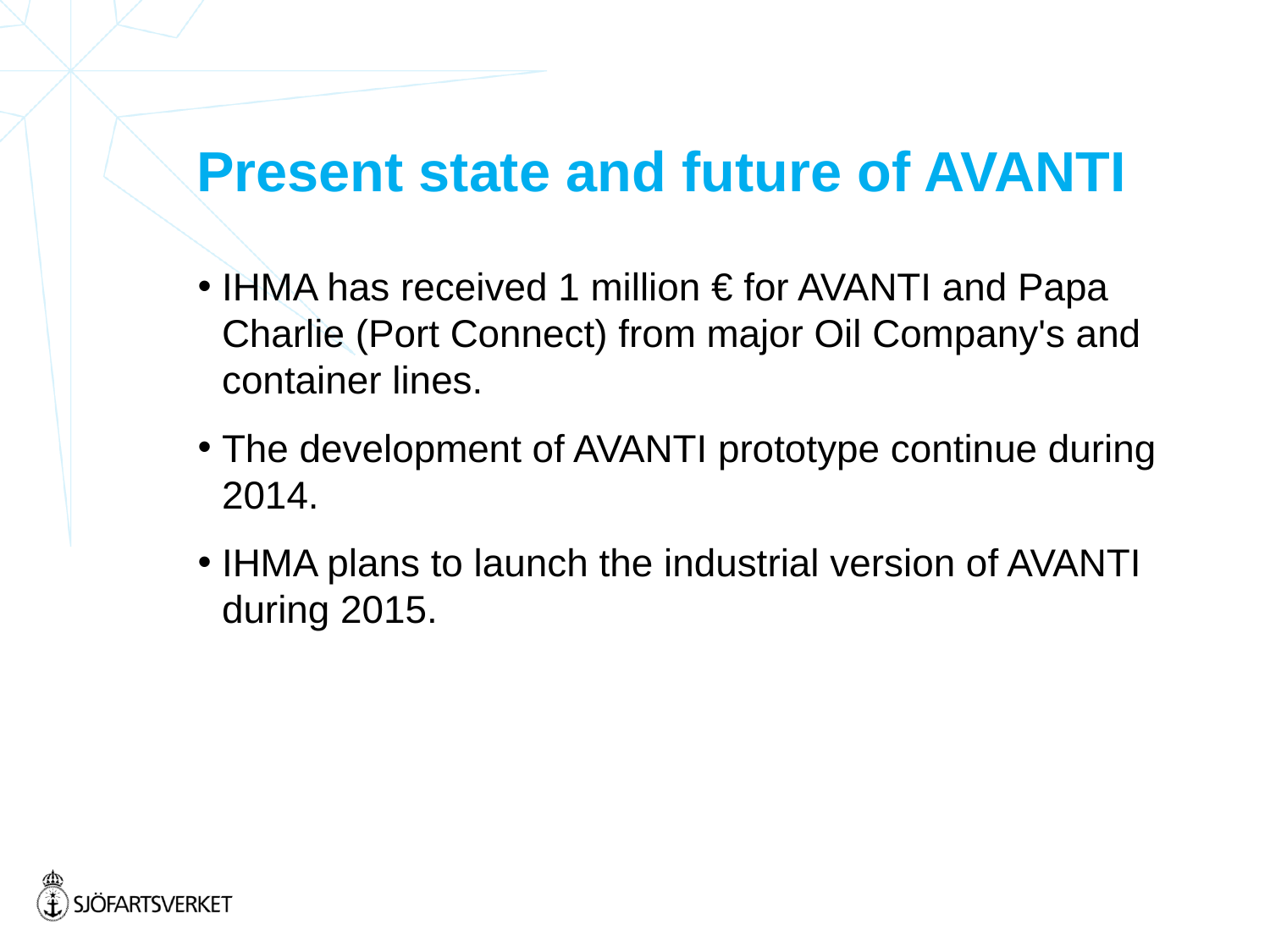

# Present state and future of AVANTI
IHMA has received 1 million € for AVANTI and Papa Charlie (Port Connect) from major Oil Company's and container lines.
The development of AVANTI prototype continue during 2014.
IHMA plans to launch the industrial version of AVANTI during 2015.